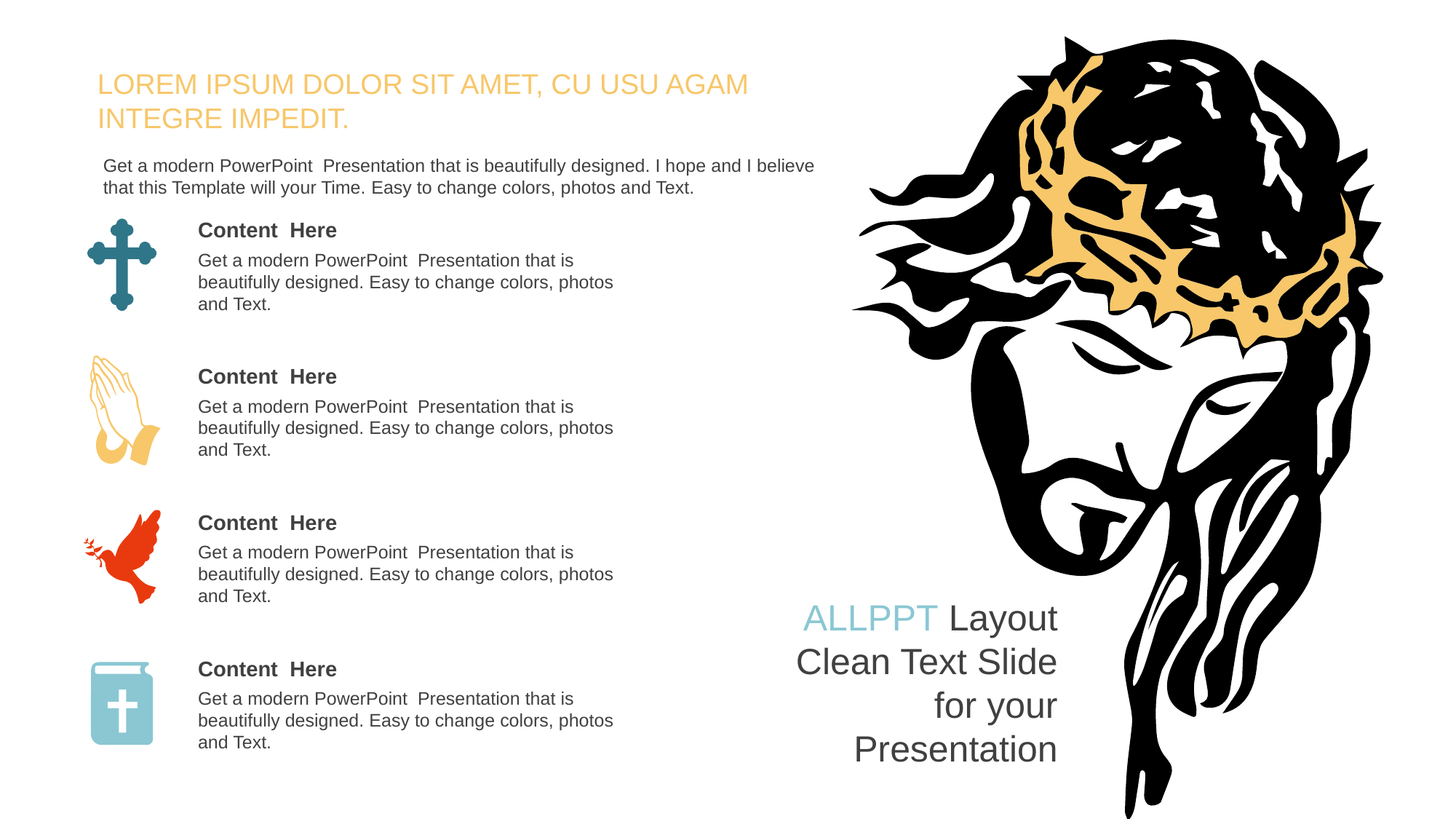

LOREM IPSUM DOLOR SIT AMET, CU USU AGAM INTEGRE IMPEDIT.
Get a modern PowerPoint  Presentation that is beautifully designed. I hope and I believe that this Template will your Time. Easy to change colors, photos and Text.
Content  Here
Get a modern PowerPoint  Presentation that is beautifully designed. Easy to change colors, photos and Text.

Content  Here
Get a modern PowerPoint  Presentation that is beautifully designed. Easy to change colors, photos and Text.
Content  Here
Get a modern PowerPoint  Presentation that is beautifully designed. Easy to change colors, photos and Text.

ALLPPT Layout
Clean Text Slide for your Presentation
Content  Here
Get a modern PowerPoint  Presentation that is beautifully designed. Easy to change colors, photos and Text.